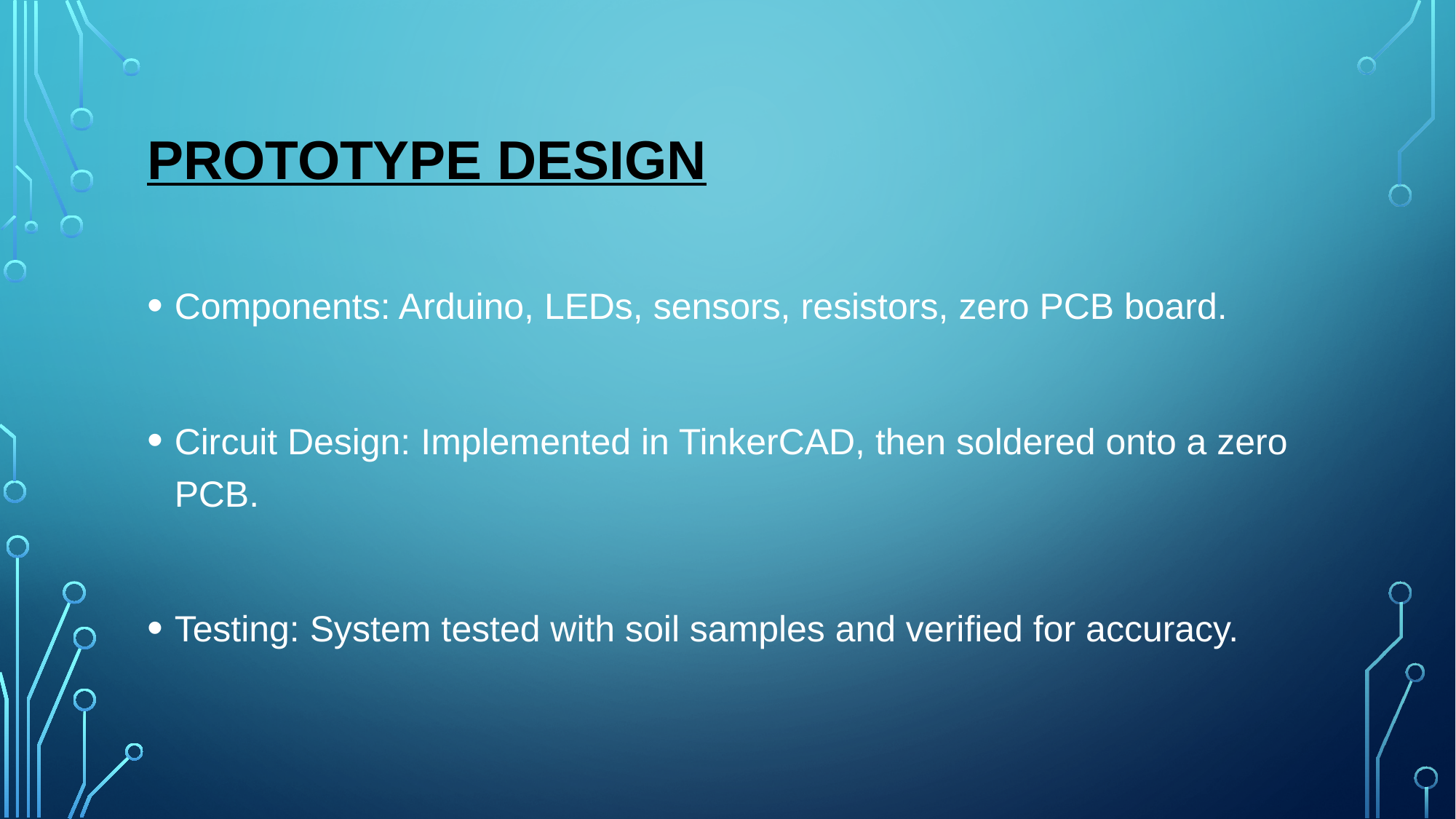

# Prototype Design
Components: Arduino, LEDs, sensors, resistors, zero PCB board.

Circuit Design: Implemented in TinkerCAD, then soldered onto a zero PCB.

Testing: System tested with soil samples and verified for accuracy.